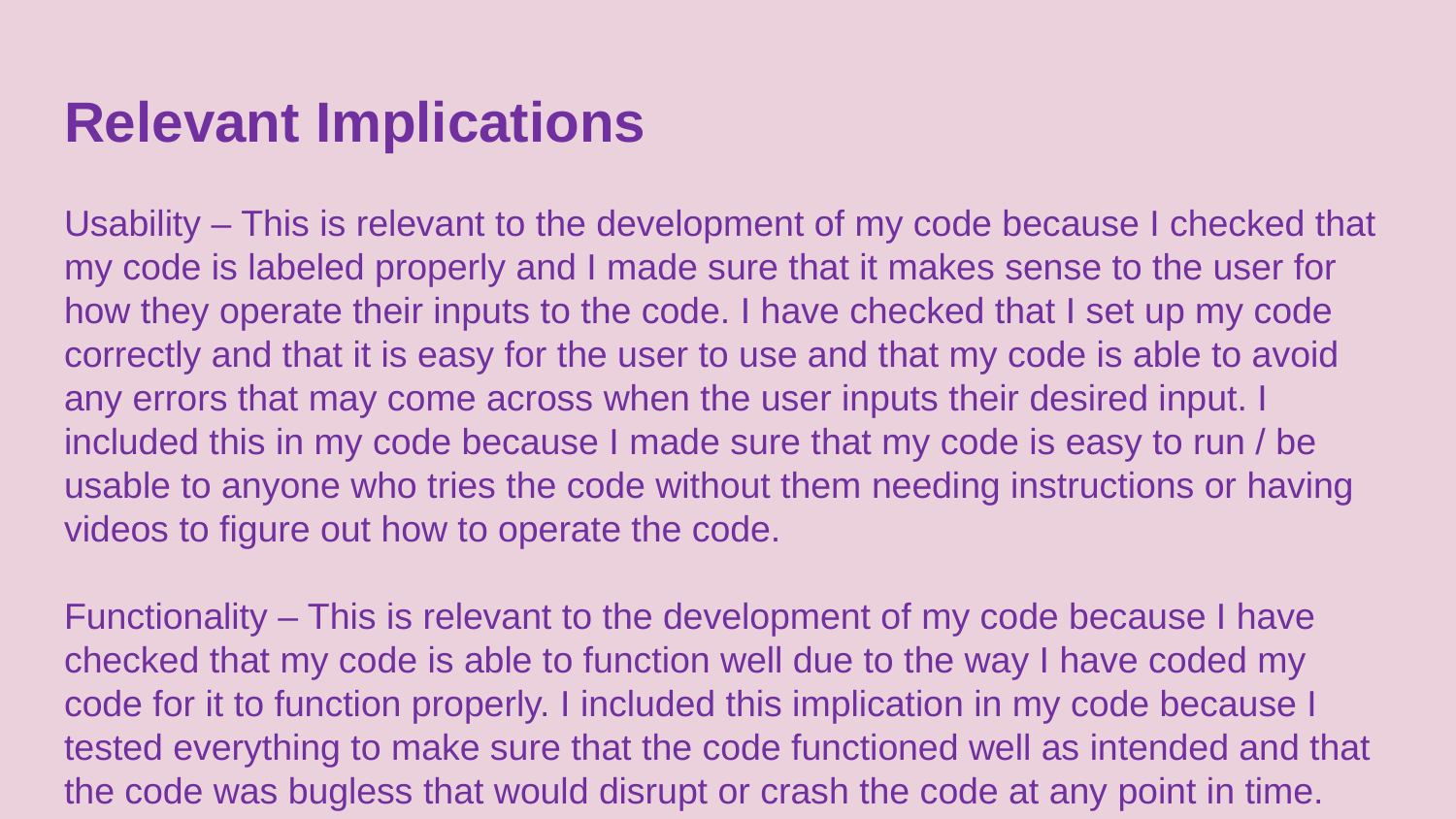

# Relevant Implications
Usability – This is relevant to the development of my code because I checked that my code is labeled properly and I made sure that it makes sense to the user for how they operate their inputs to the code. I have checked that I set up my code correctly and that it is easy for the user to use and that my code is able to avoid any errors that may come across when the user inputs their desired input. I  included this in my code because I made sure that my code is easy to run / be usable to anyone who tries the code without them needing instructions or having videos to figure out how to operate the code.

Functionality – This is relevant to the development of my code because I have checked that my code is able to function well due to the way I have coded my code for it to function properly. I included this implication in my code because I tested everything to make sure that the code functioned well as intended and that the code was bugless that would disrupt or crash the code at any point in time.